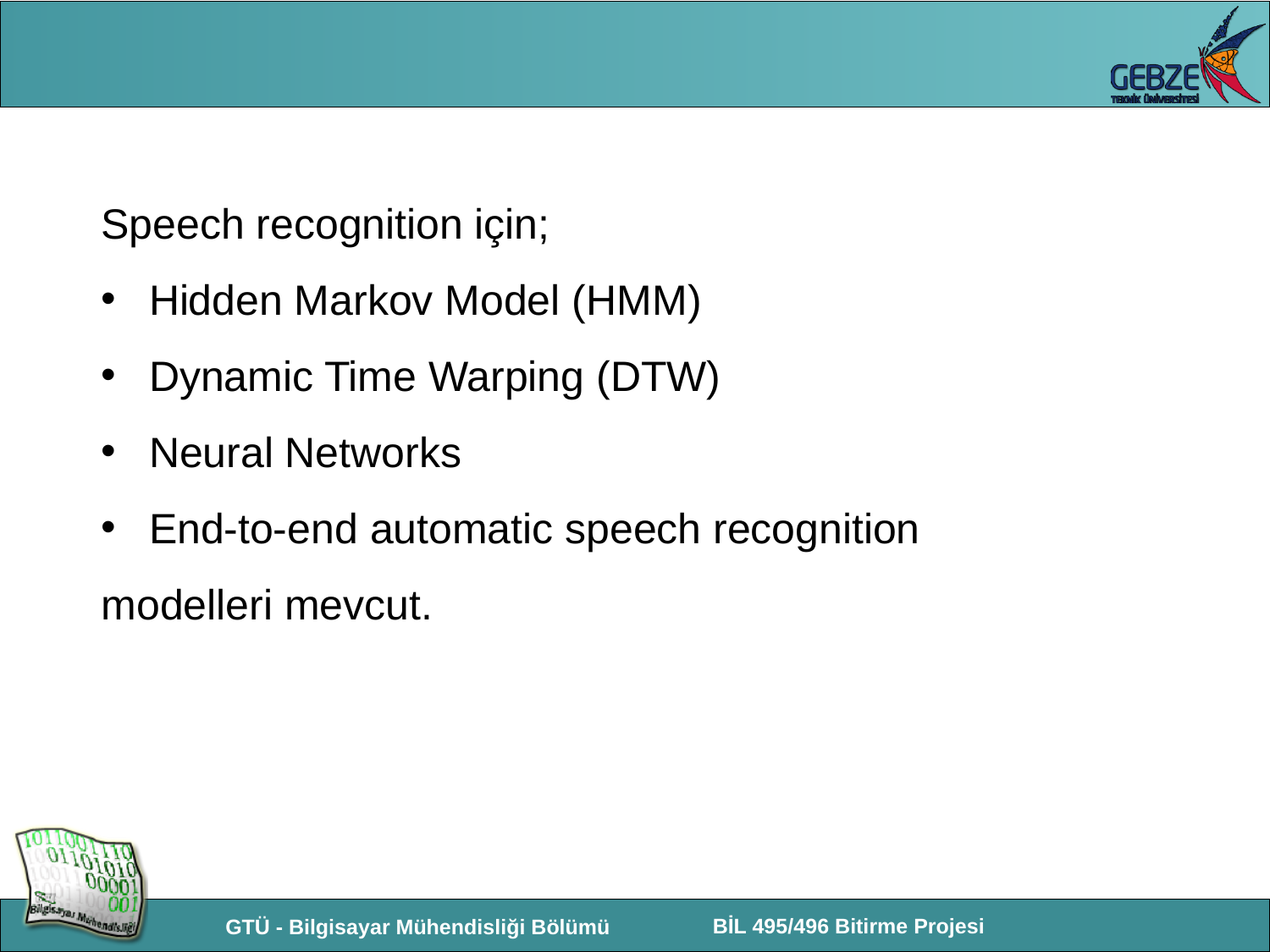

Speech recognition için;
Hidden Markov Model (HMM)
Dynamic Time Warping (DTW)
Neural Networks
End-to-end automatic speech recognition
modelleri mevcut.